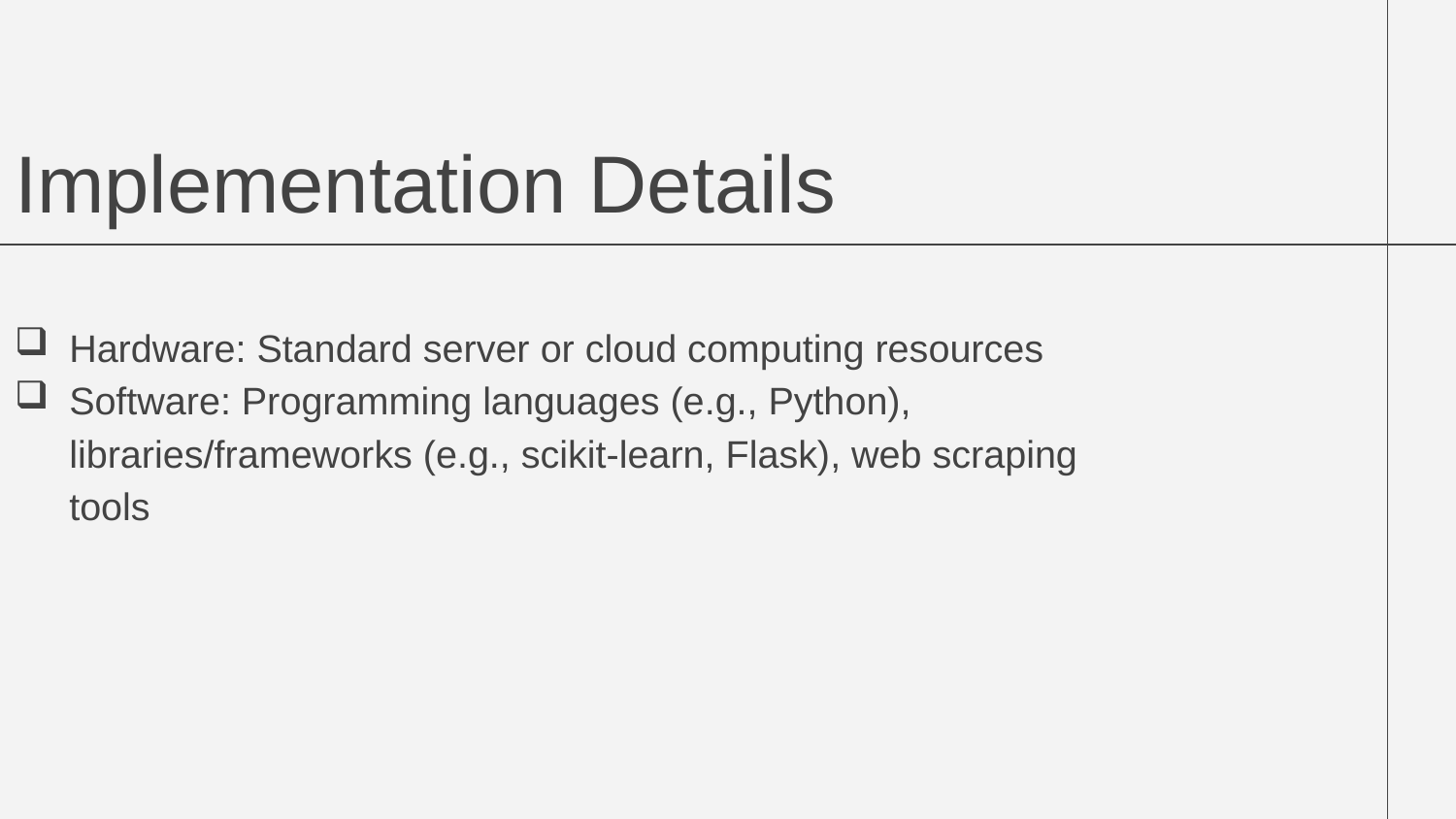

# Implementation Details
Hardware: Standard server or cloud computing resources
Software: Programming languages (e.g., Python), libraries/frameworks (e.g., scikit-learn, Flask), web scraping tools